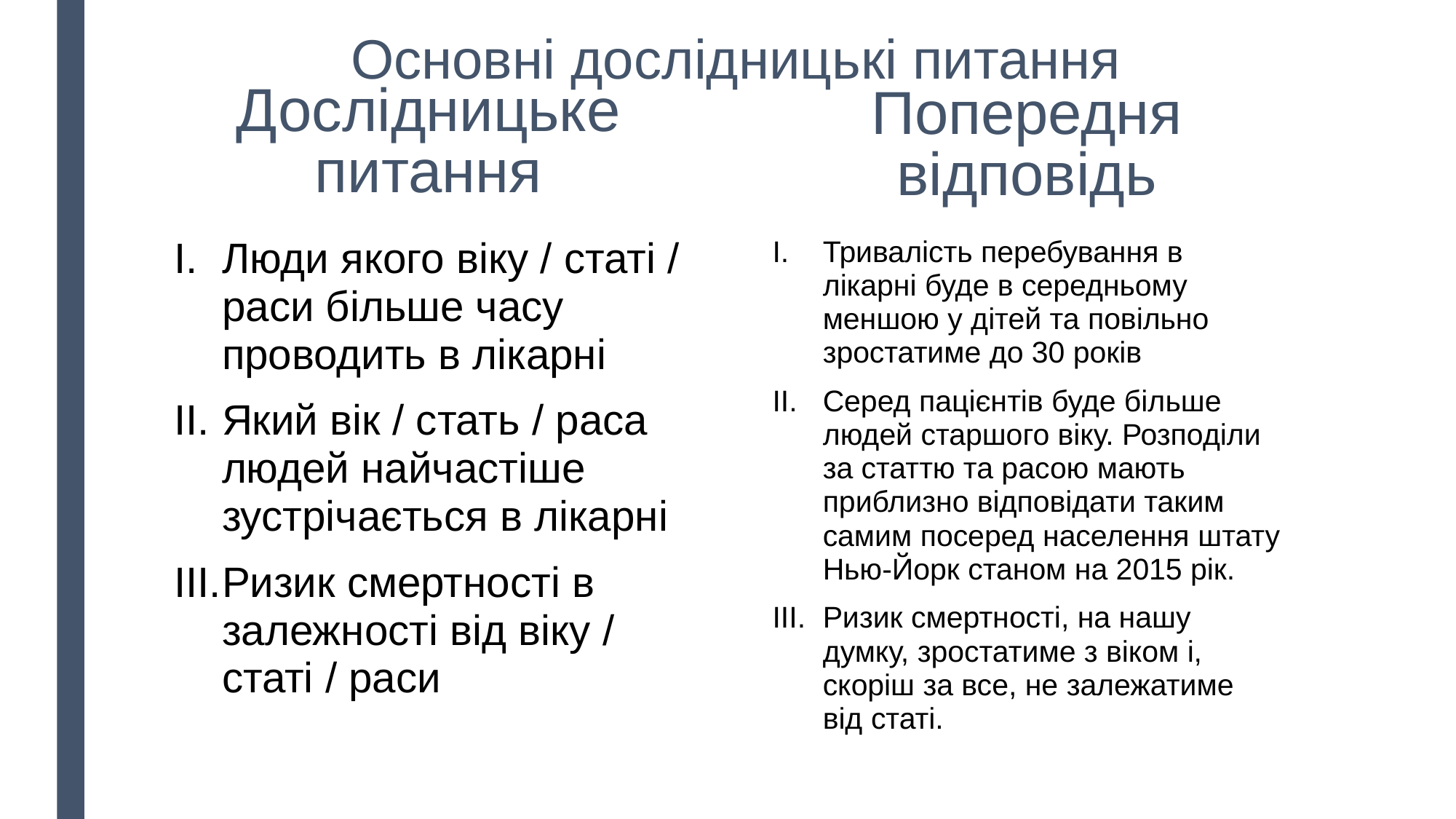

# Основні дослідницькі питання
Дослідницьке питання
Попередня відповідь
Люди якого віку / статі / раси більше часу проводить в лікарні
Який вік / стать / раса людей найчастіше зустрічається в лікарні
Ризик смертності в залежності від віку / статі / раси
Тривалість перебування в лікарні буде в середньому меншою у дітей та повільно зростатиме до 30 років
Серед пацієнтів буде більше людей старшого віку. Розподіли за статтю та расою мають приблизно відповідати таким самим посеред населення штату Нью-Йорк станом на 2015 рік.
Ризик смертності, на нашу думку, зростатиме з віком і, скоріш за все, не залежатиме від статі.